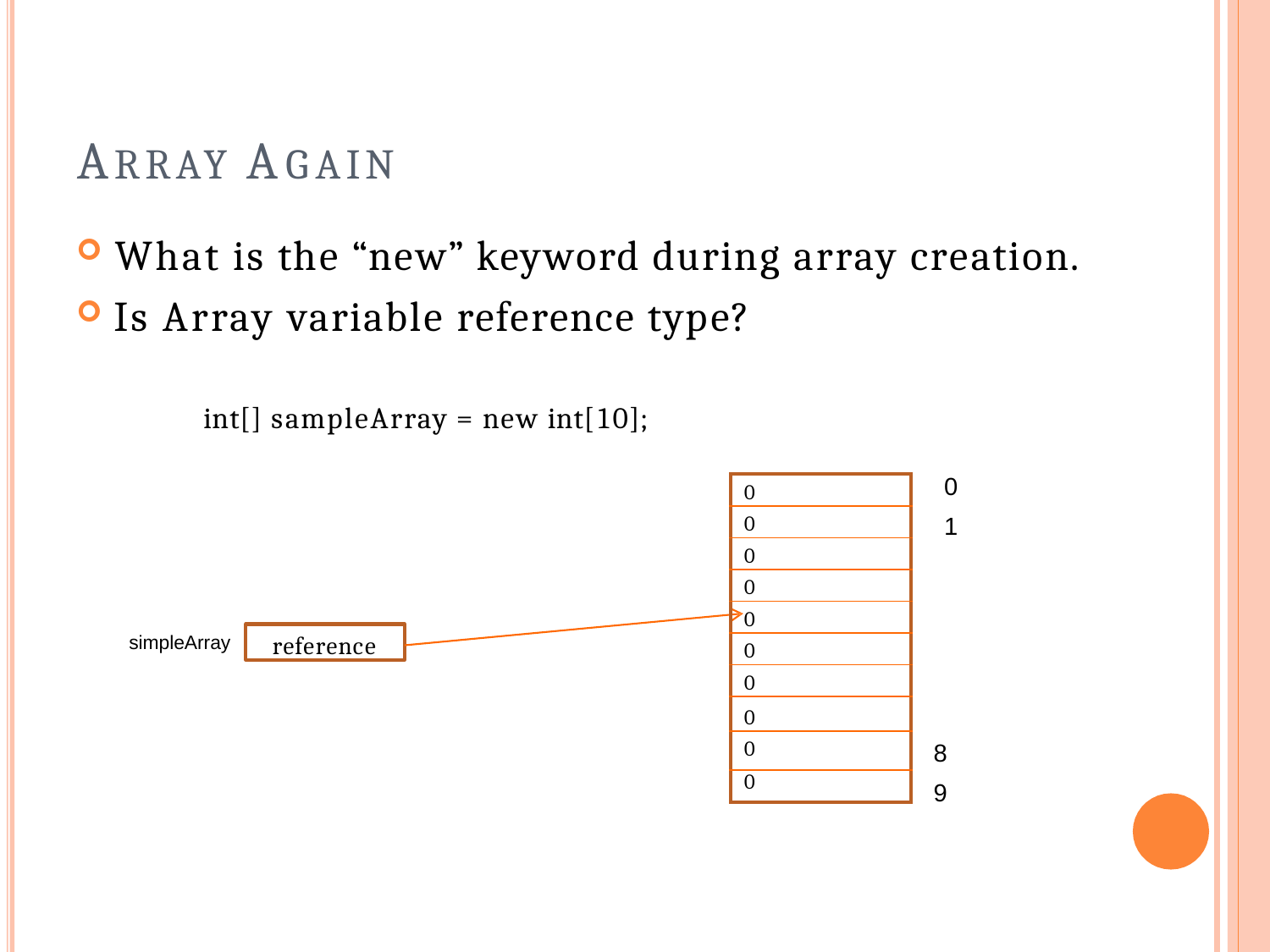

# ARRAY AGAIN
What is the “new” keyword during array creation.
Is Array variable reference type?

int[] sampleArray = new int[10];
0
1
| 0 |
| --- |
| 0 |
| 0 |
| 0 |
| 0 |
| 0 |
| 0 |
| 0 |
| 0 |
| 0 |

reference
simpleArray
8
9